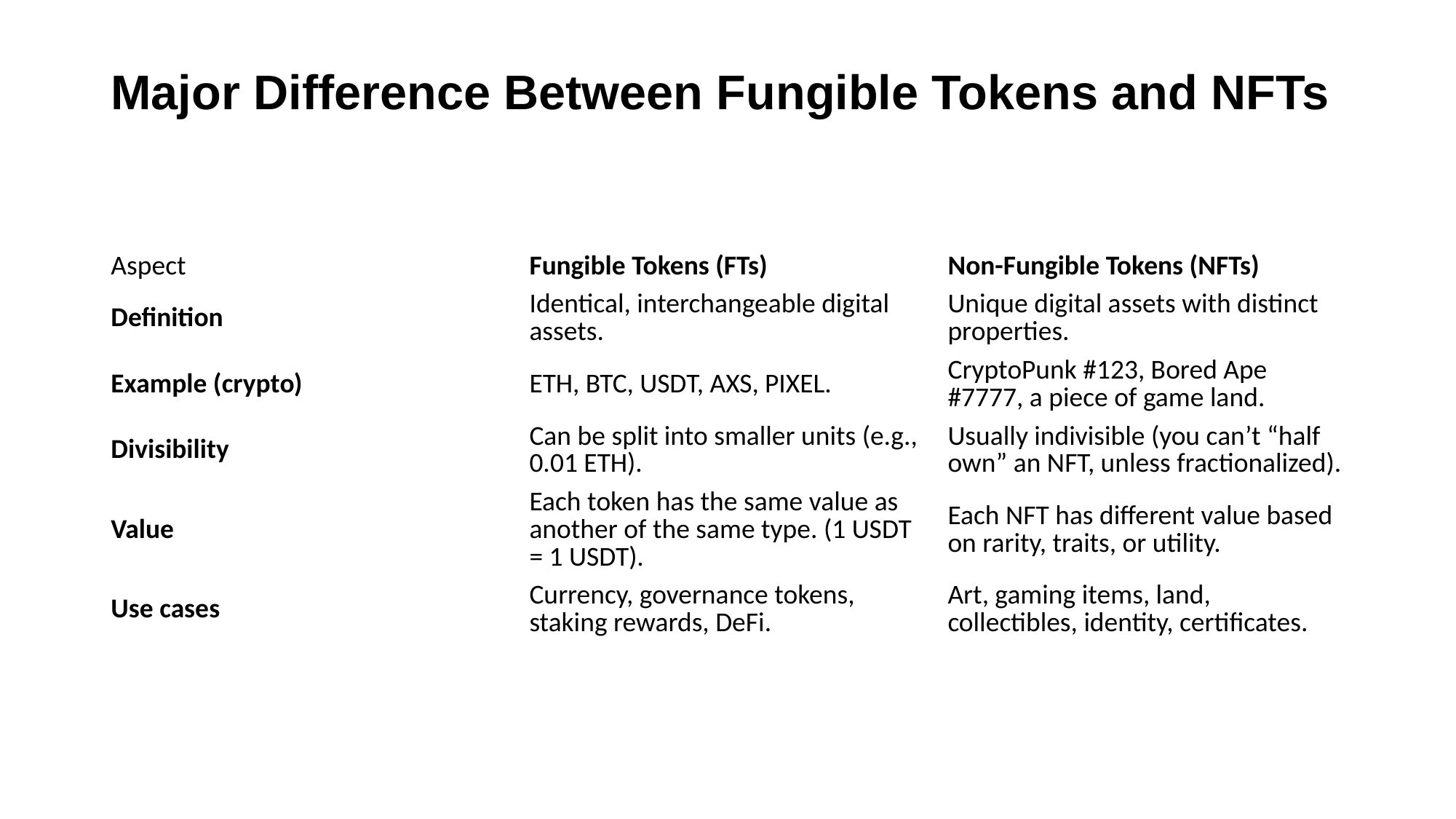

# Major Difference Between Fungible Tokens and NFTs
| Aspect | Fungible Tokens (FTs) | Non-Fungible Tokens (NFTs) |
| --- | --- | --- |
| Definition | Identical, interchangeable digital assets. | Unique digital assets with distinct properties. |
| Example (crypto) | ETH, BTC, USDT, AXS, PIXEL. | CryptoPunk #123, Bored Ape #7777, a piece of game land. |
| Divisibility | Can be split into smaller units (e.g., 0.01 ETH). | Usually indivisible (you can’t “half own” an NFT, unless fractionalized). |
| Value | Each token has the same value as another of the same type. (1 USDT = 1 USDT). | Each NFT has different value based on rarity, traits, or utility. |
| Use cases | Currency, governance tokens, staking rewards, DeFi. | Art, gaming items, land, collectibles, identity, certificates. |